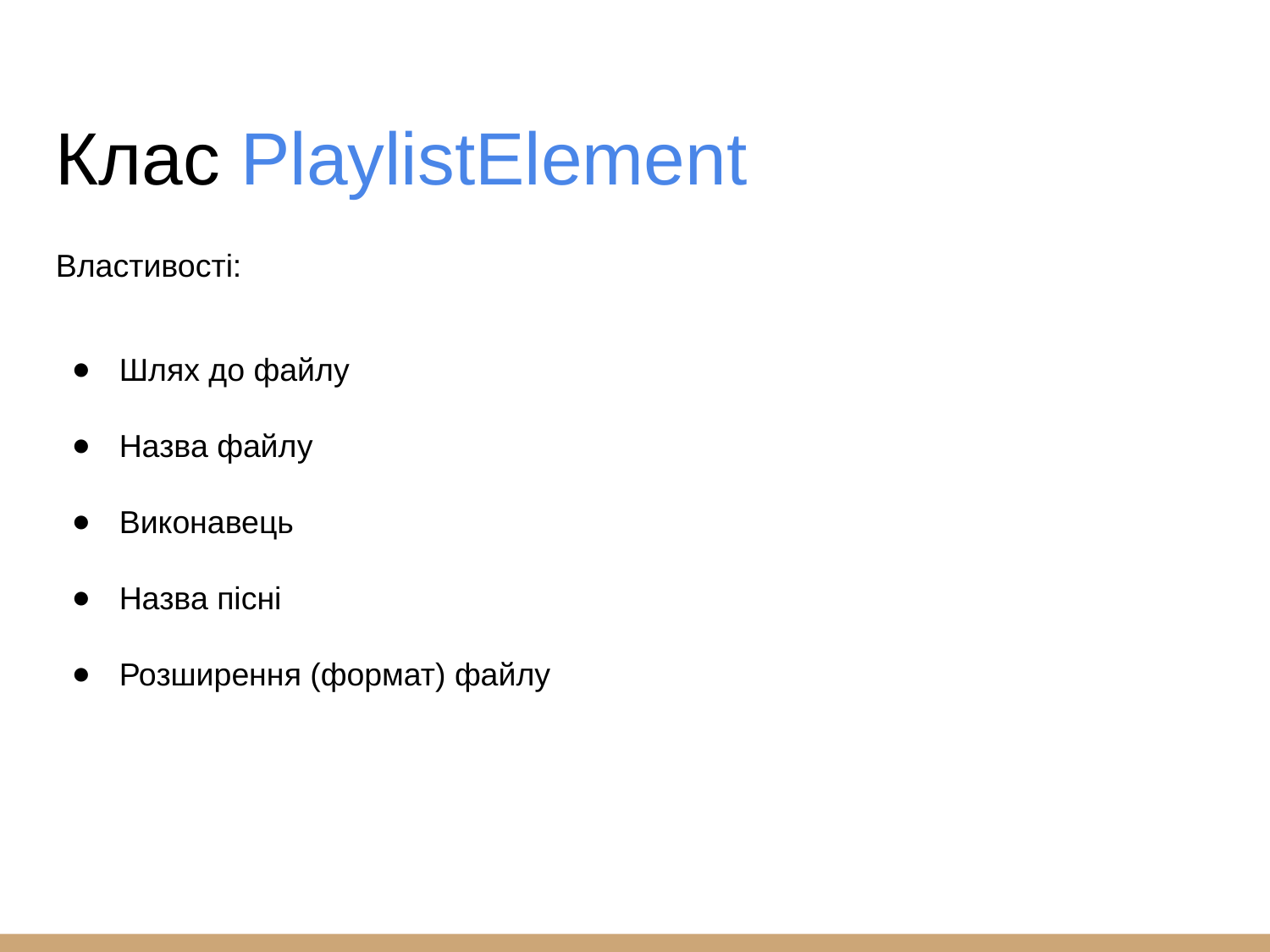

Клас PlaylistElement
Властивості:
Шлях до файлу
Назва файлу
Виконавець
Назва пісні
Розширення (формат) файлу